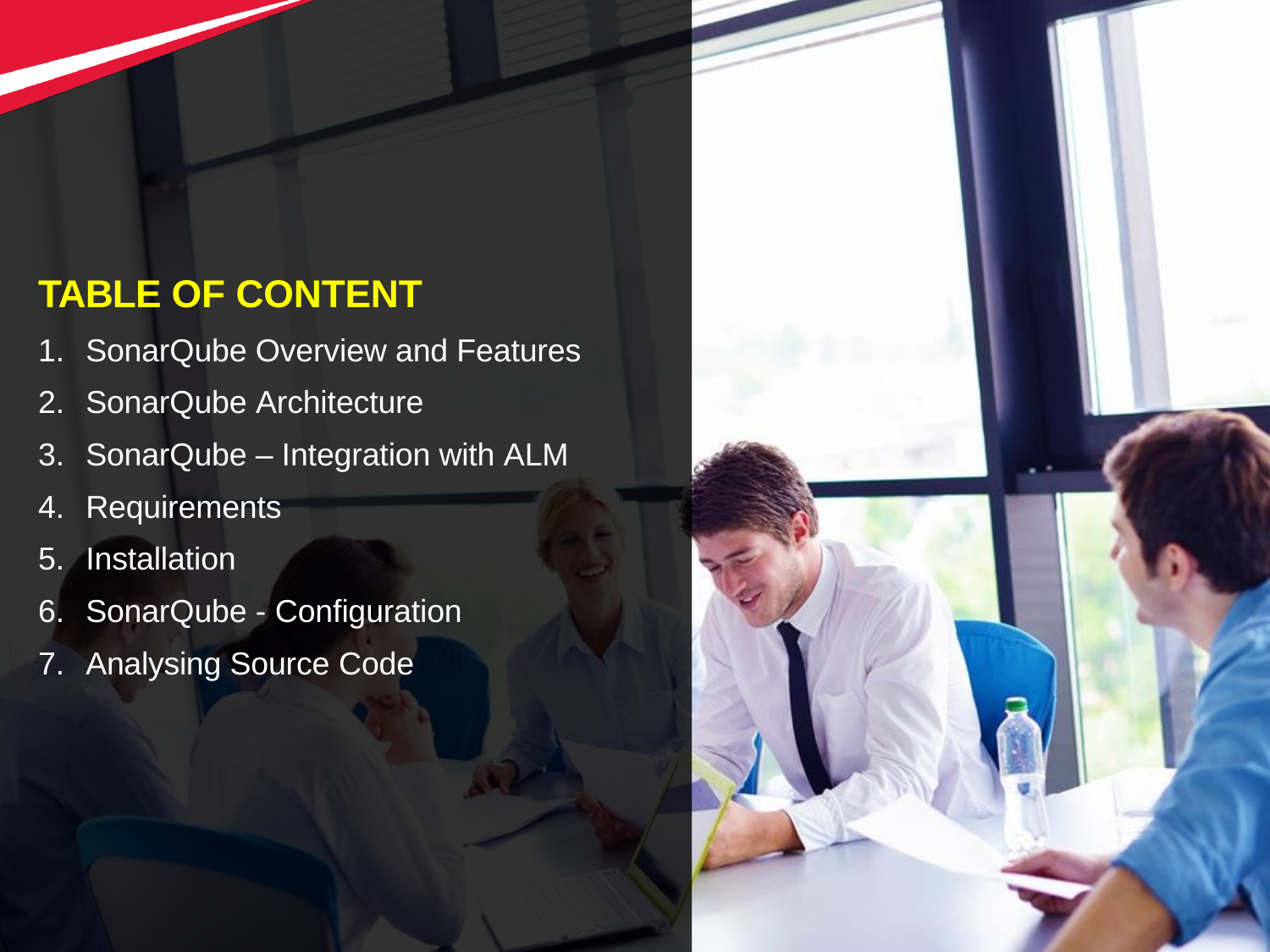

# TABLE OF CONTENT
SonarQube Overview and Features
SonarQube Architecture
SonarQube – Integration with ALM
Requirements
Installation
SonarQube - Configuration
Analysing Source Code